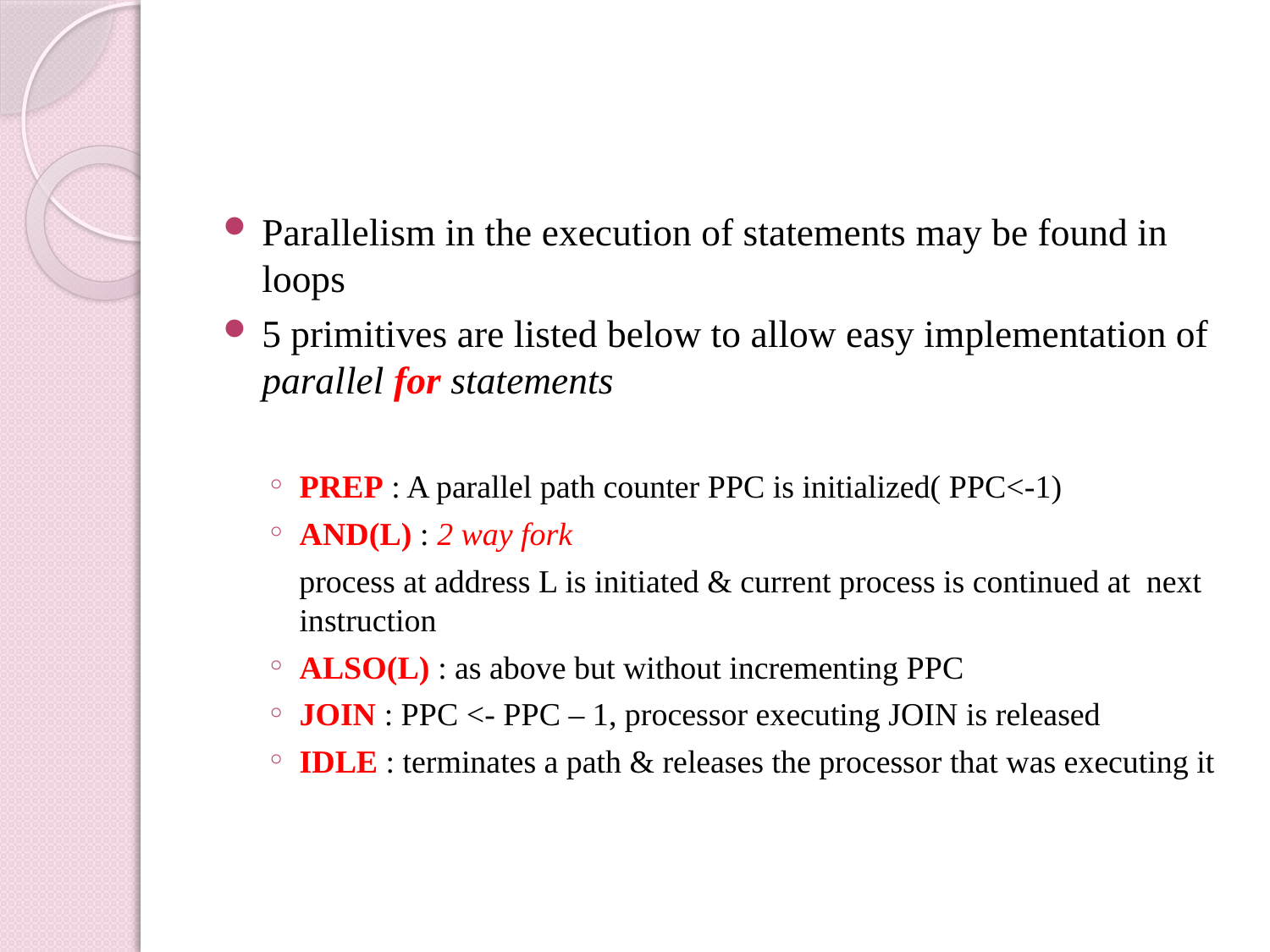

#
Parallelism in the execution of statements may be found in loops
5 primitives are listed below to allow easy implementation of parallel for statements

PREP : A parallel path counter PPC is initialized( PPC<-1)
AND(L) : 2 way fork
    process at address L is initiated & current process is continued at  next instruction
ALSO(L) : as above but without incrementing PPC
JOIN : PPC <- PPC – 1, processor executing JOIN is released
IDLE : terminates a path & releases the processor that was executing it